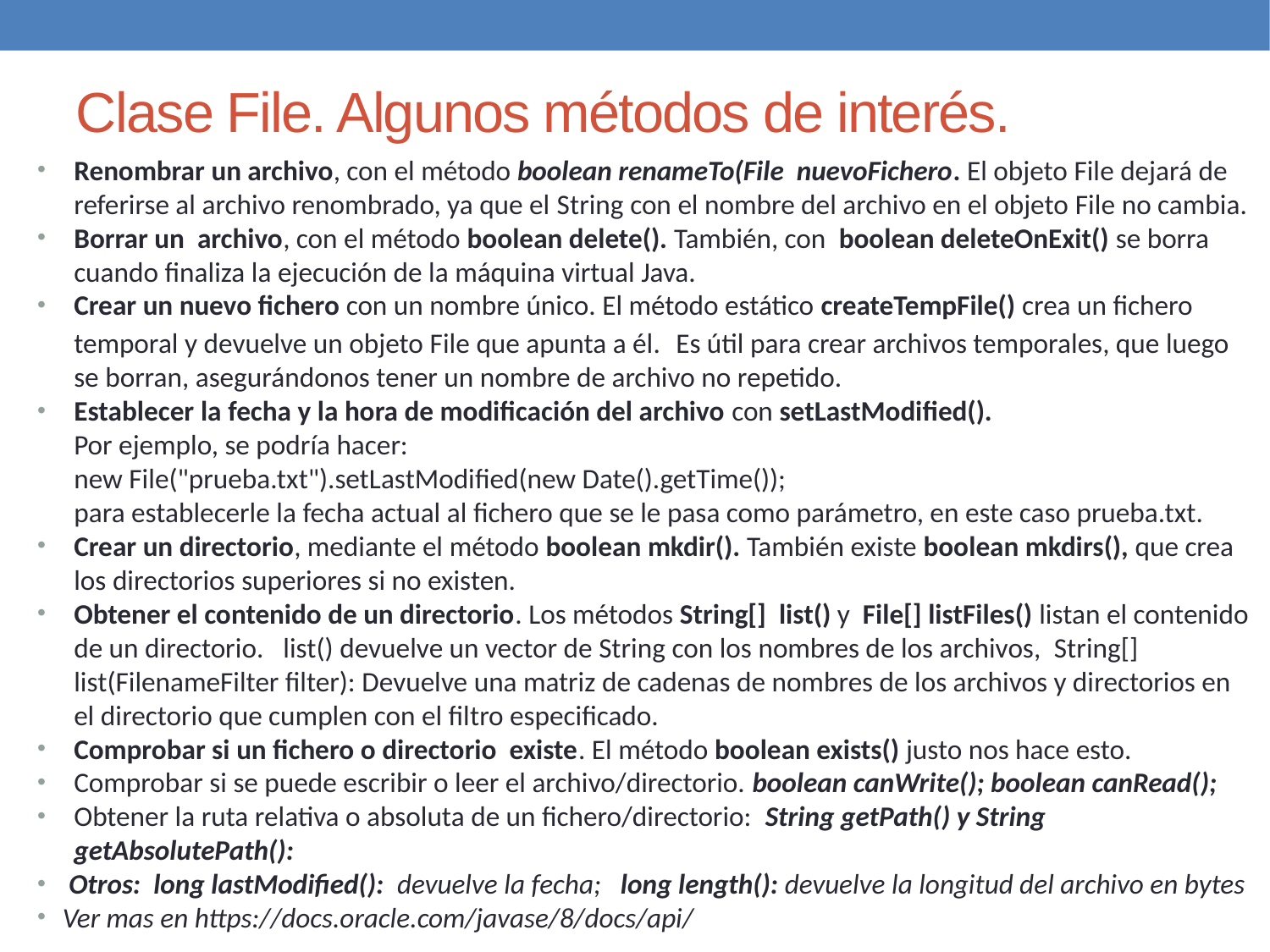

Clase File. Algunos métodos de interés.
Renombrar un archivo, con el método boolean renameTo(File  nuevoFichero. El objeto File dejará de referirse al archivo renombrado, ya que el String con el nombre del archivo en el objeto File no cambia.
Borrar un  archivo, con el método boolean delete(). También, con  boolean deleteOnExit() se borra cuando finaliza la ejecución de la máquina virtual Java.
Crear un nuevo fichero con un nombre único. El método estático createTempFile() crea un fichero temporal y devuelve un objeto File que apunta a él.  Es útil para crear archivos temporales, que luego se borran, asegurándonos tener un nombre de archivo no repetido.
Establecer la fecha y la hora de modificación del archivo con setLastModified().
Por ejemplo, se podría hacer:
new File("prueba.txt").setLastModified(new Date().getTime());
para establecerle la fecha actual al fichero que se le pasa como parámetro, en este caso prueba.txt.
Crear un directorio, mediante el método boolean mkdir(). También existe boolean mkdirs(), que crea los directorios superiores si no existen.
Obtener el contenido de un directorio. Los métodos String[]  list() y  File[] listFiles() listan el contenido de un directorio.   list() devuelve un vector de String con los nombres de los archivos,  String[] list(FilenameFilter filter): Devuelve una matriz de cadenas de nombres de los archivos y directorios en el directorio que cumplen con el filtro especificado.
Comprobar si un fichero o directorio  existe. El método boolean exists() justo nos hace esto.
Comprobar si se puede escribir o leer el archivo/directorio. boolean canWrite(); boolean canRead();
Obtener la ruta relativa o absoluta de un fichero/directorio:  String getPath() y String getAbsolutePath():
 Otros:  long lastModified():  devuelve la fecha;   long length(): devuelve la longitud del archivo en bytes
Ver mas en https://docs.oracle.com/javase/8/docs/api/